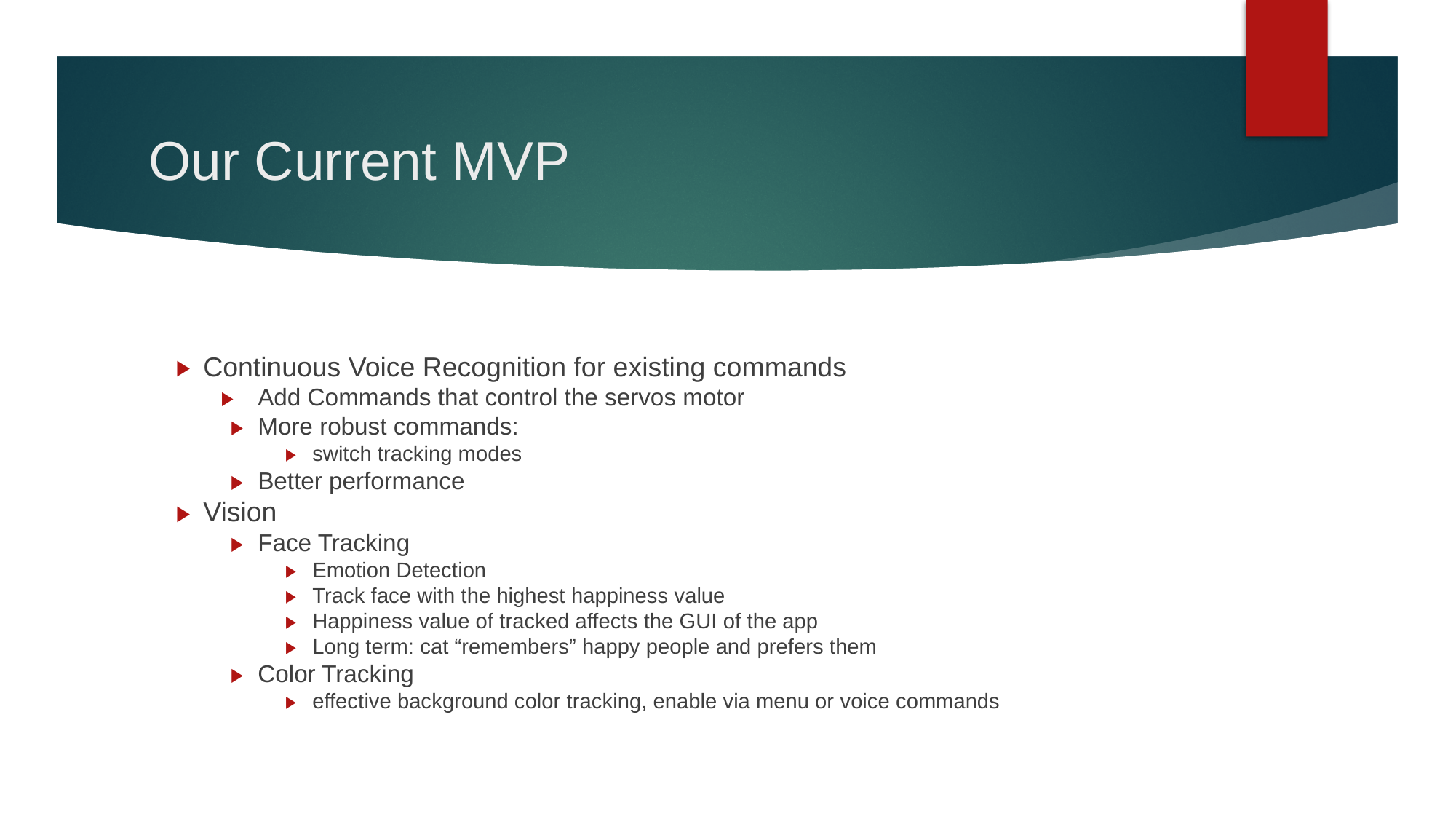

# Our Current MVP

Continuous Voice Recognition for existing commands
Add Commands that control the servos motor
More robust commands:
switch tracking modes
Better performance
Vision
Face Tracking
Emotion Detection
Track face with the highest happiness value
Happiness value of tracked affects the GUI of the app
Long term: cat “remembers” happy people and prefers them
Color Tracking
effective background color tracking, enable via menu or voice commands